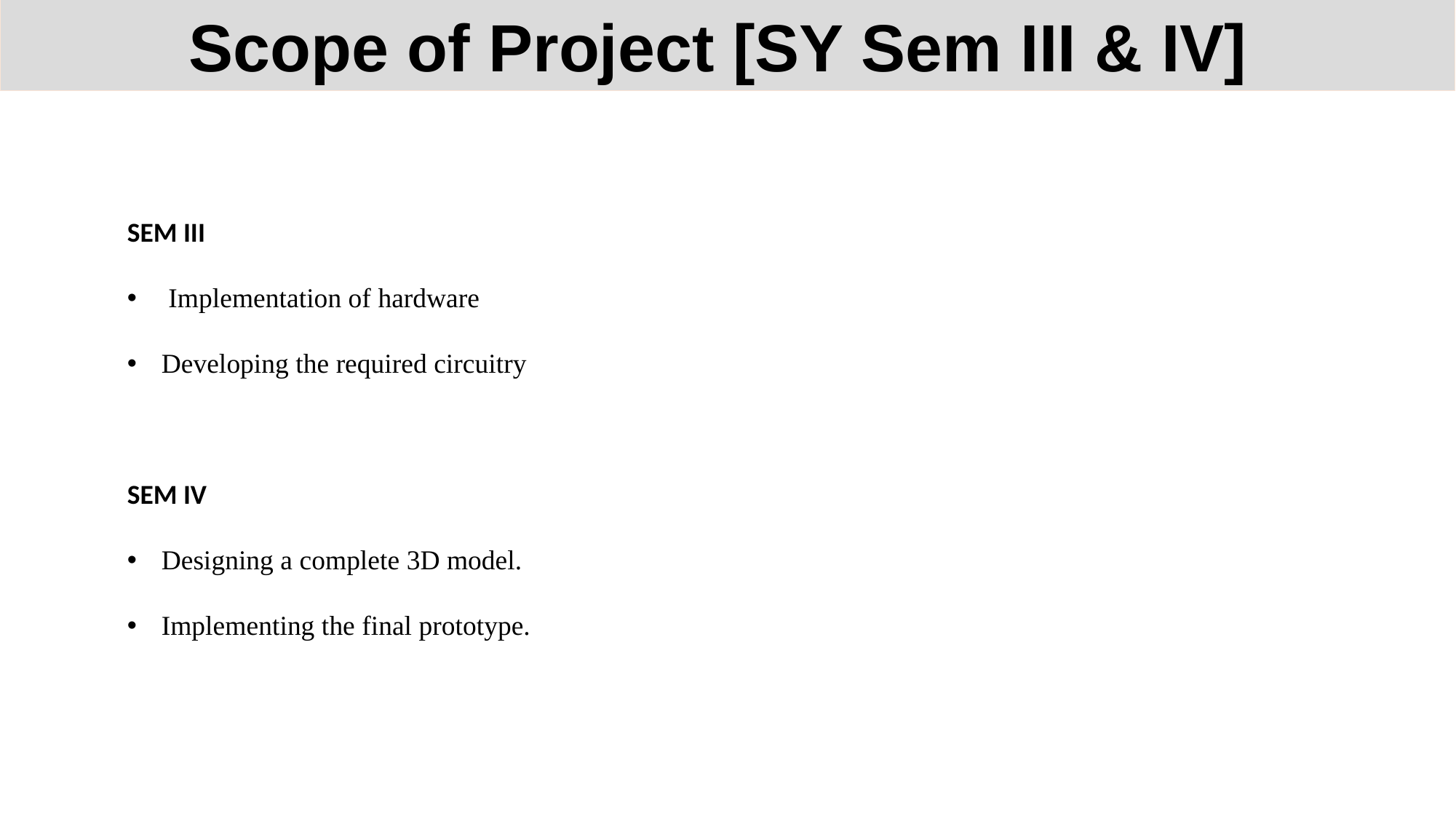

Scope of Project [SY Sem III & IV]
SEM III
 Implementation of hardware
Developing the required circuitry

SEM IV
Designing a complete 3D model.
Implementing the final prototype.